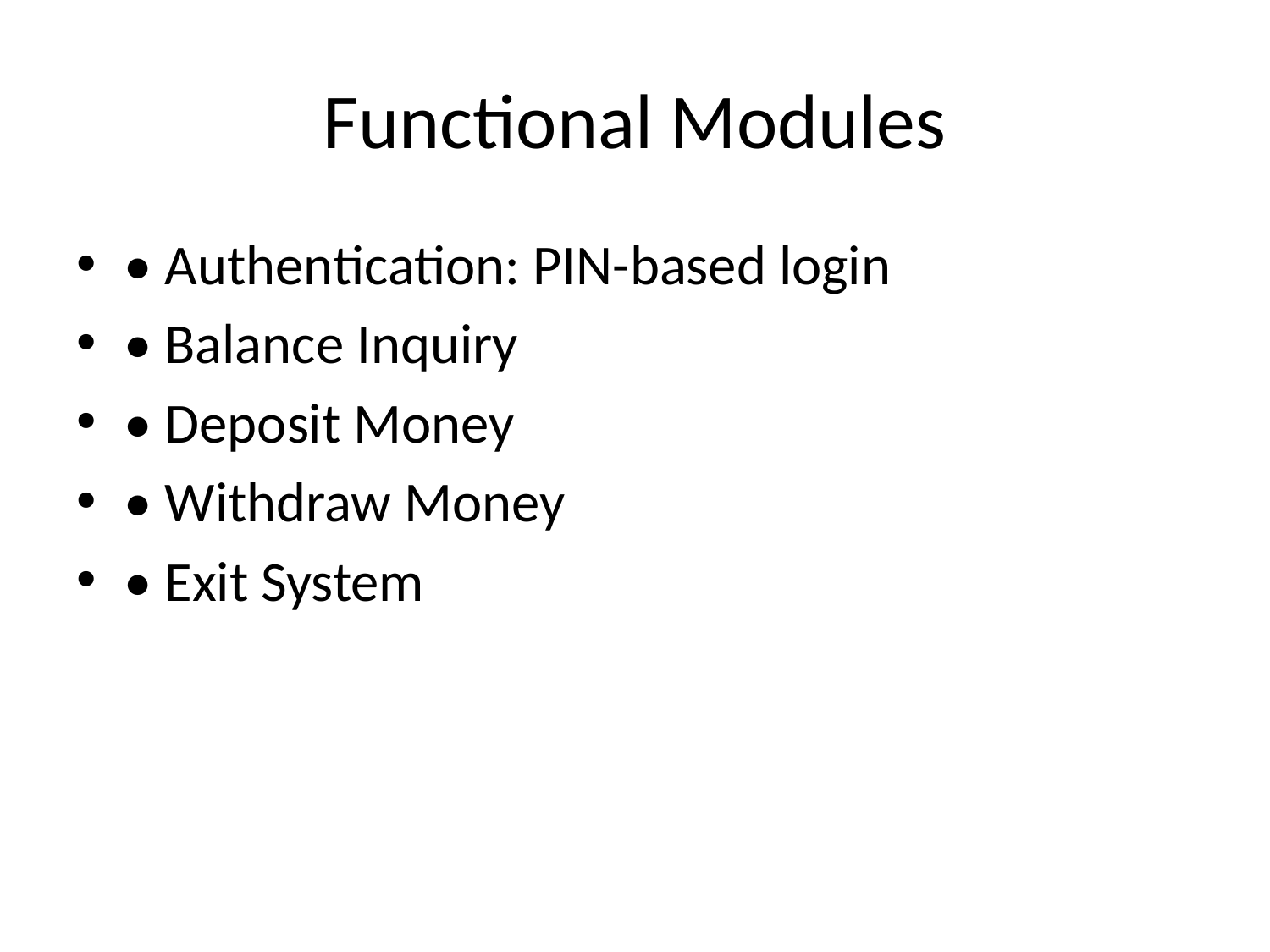

# Functional Modules
• Authentication: PIN-based login
• Balance Inquiry
• Deposit Money
• Withdraw Money
• Exit System